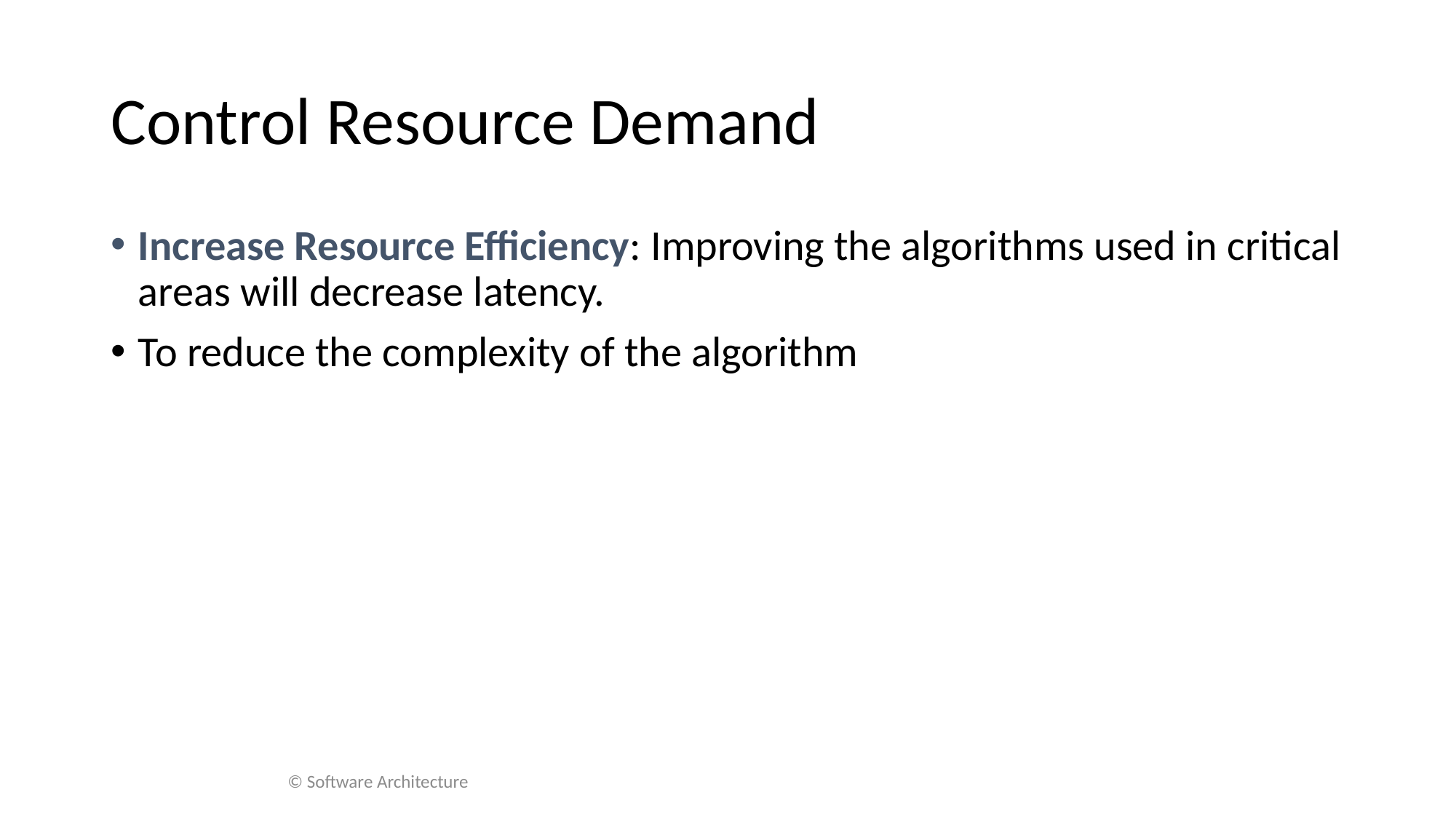

# Control Resource Demand
Increase Resource Efficiency: Improving the algorithms used in critical areas will decrease latency.
To reduce the complexity of the algorithm
© Software Architecture